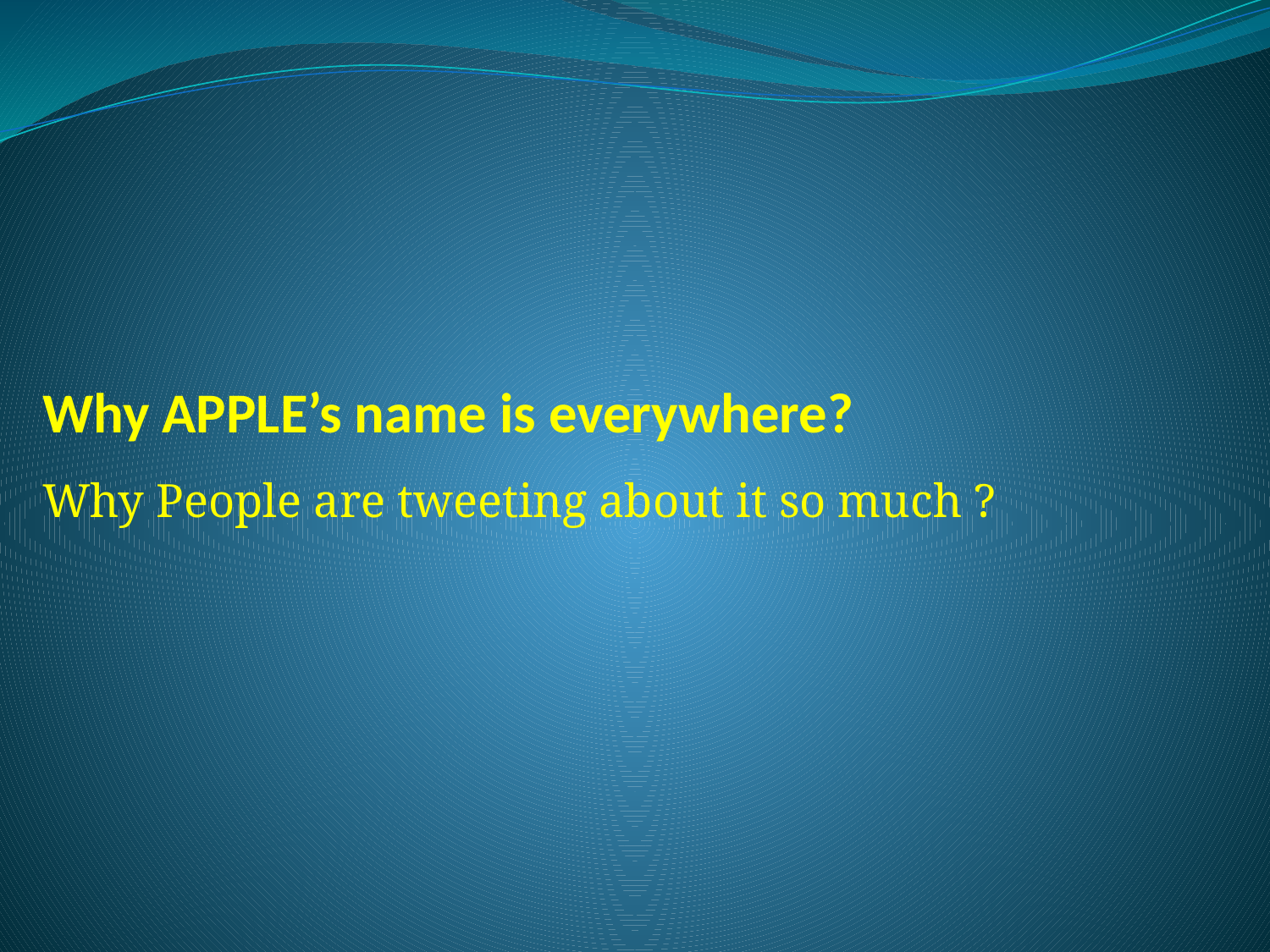

# Why APPLE’s name is everywhere?
Why People are tweeting about it so much ?